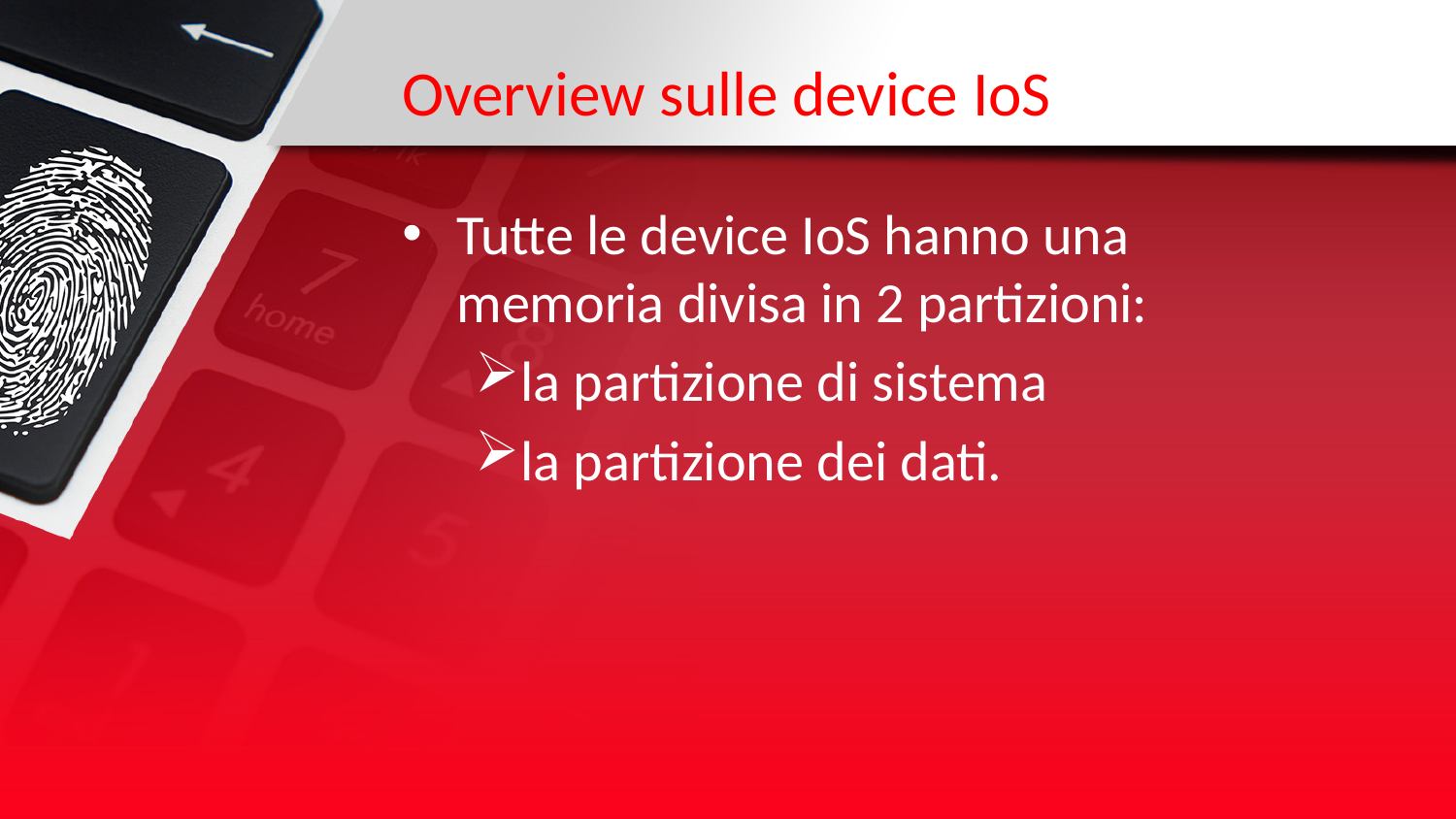

# Overview sulle device IoS
Tutte le device IoS hanno una memoria divisa in 2 partizioni:
la partizione di sistema
la partizione dei dati.